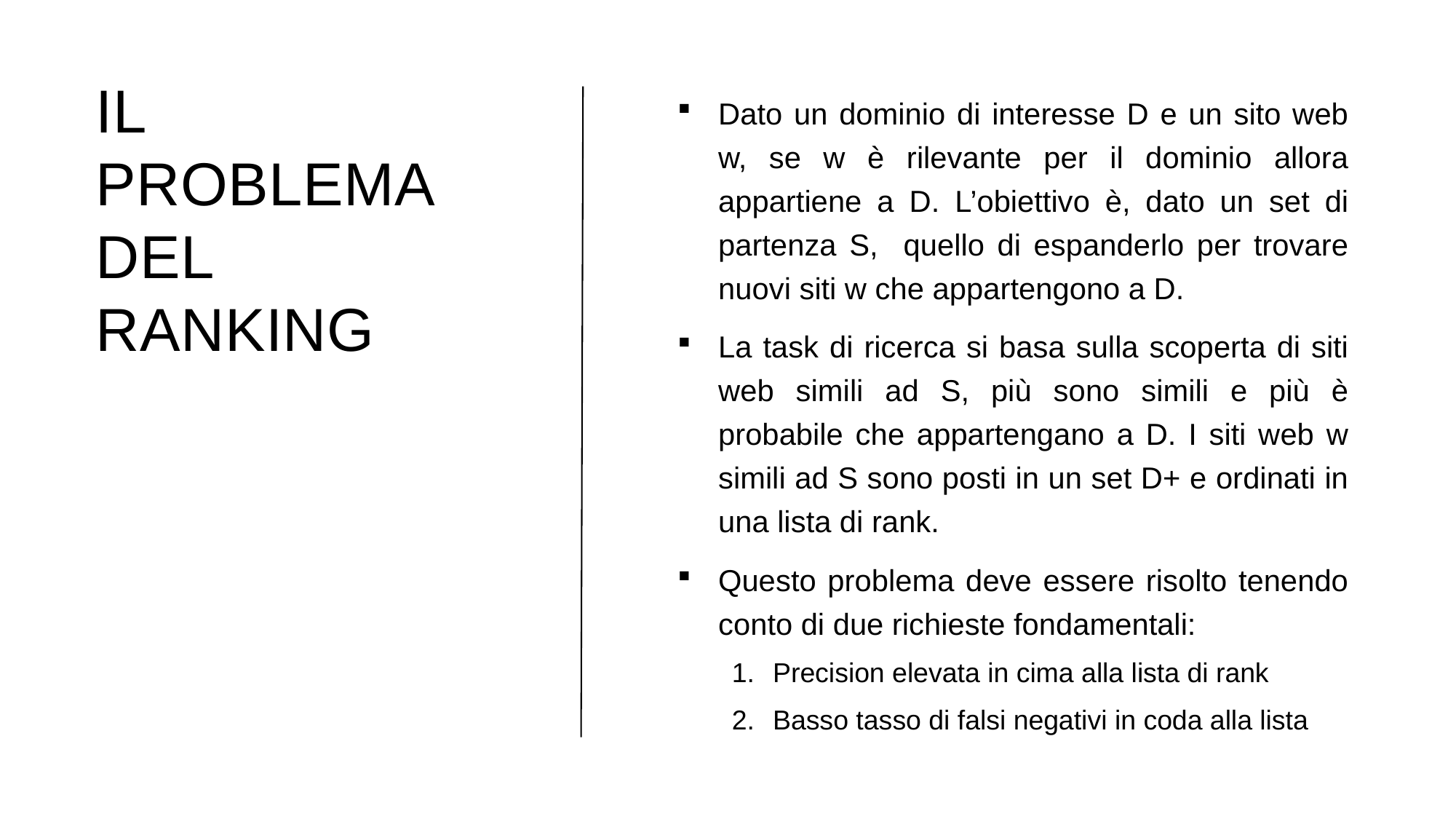

# Il problema del ranking
Dato un dominio di interesse D e un sito web w, se w è rilevante per il dominio allora appartiene a D. L’obiettivo è, dato un set di partenza S,  quello di espanderlo per trovare nuovi siti w che appartengono a D.
La task di ricerca si basa sulla scoperta di siti web simili ad S, più sono simili e più è probabile che appartengano a D. I siti web w simili ad S sono posti in un set D+ e ordinati in una lista di rank.
Questo problema deve essere risolto tenendo conto di due richieste fondamentali:
Precision elevata in cima alla lista di rank
Basso tasso di falsi negativi in coda alla lista
11